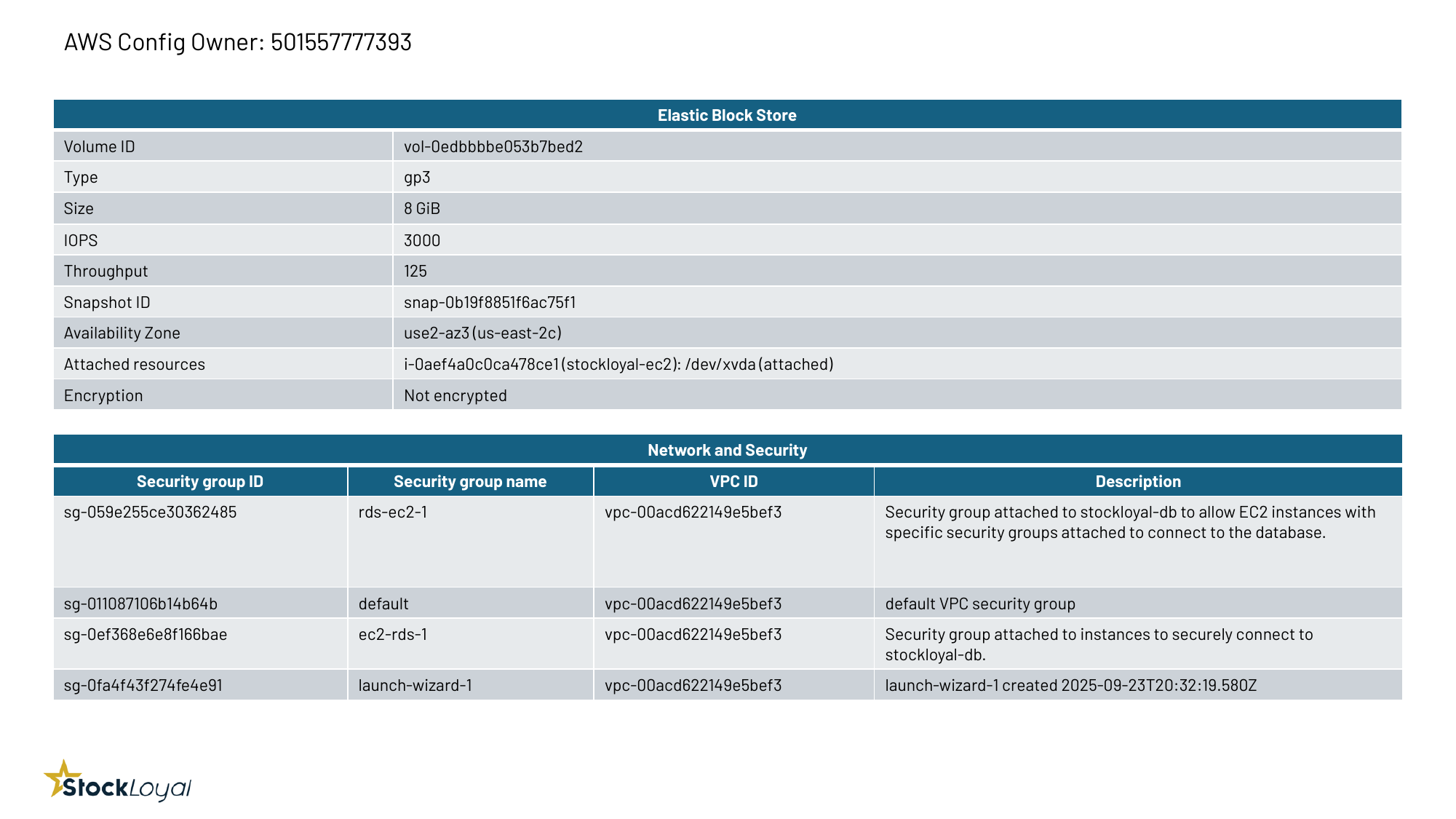

AWS Config Owner: 501557777393
| Elastic Block Store |  |
| --- | --- |
| Volume ID | vol-0edbbbbe053b7bed2 |
| Type | gp3 |
| Size | 8 GiB |
| IOPS | 3000 |
| Throughput | 125 |
| Snapshot ID | snap-0b19f8851f6ac75f1 |
| Availability Zone | use2-az3 (us-east-2c) |
| Attached resources | i-0aef4a0c0ca478ce1 (stockloyal-ec2): /dev/xvda (attached) |
| Encryption | Not encrypted |
| Network and Security |  |  |  |
| --- | --- | --- | --- |
| Security group ID | Security group name | VPC ID | Description |
| sg-059e255ce30362485 | rds-ec2-1 | vpc-00acd622149e5bef3 | Security group attached to stockloyal-db to allow EC2 instances with specific security groups attached to connect to the database. |
| sg-011087106b14b64b | default | vpc-00acd622149e5bef3 | default VPC security group |
| sg-0ef368e6e8f166bae | ec2-rds-1 | vpc-00acd622149e5bef3 | Security group attached to instances to securely connect to stockloyal-db. |
| sg-0fa4f43f274fe4e91 | launch-wizard-1 | vpc-00acd622149e5bef3 | launch-wizard-1 created 2025-09-23T20:32:19.580Z |